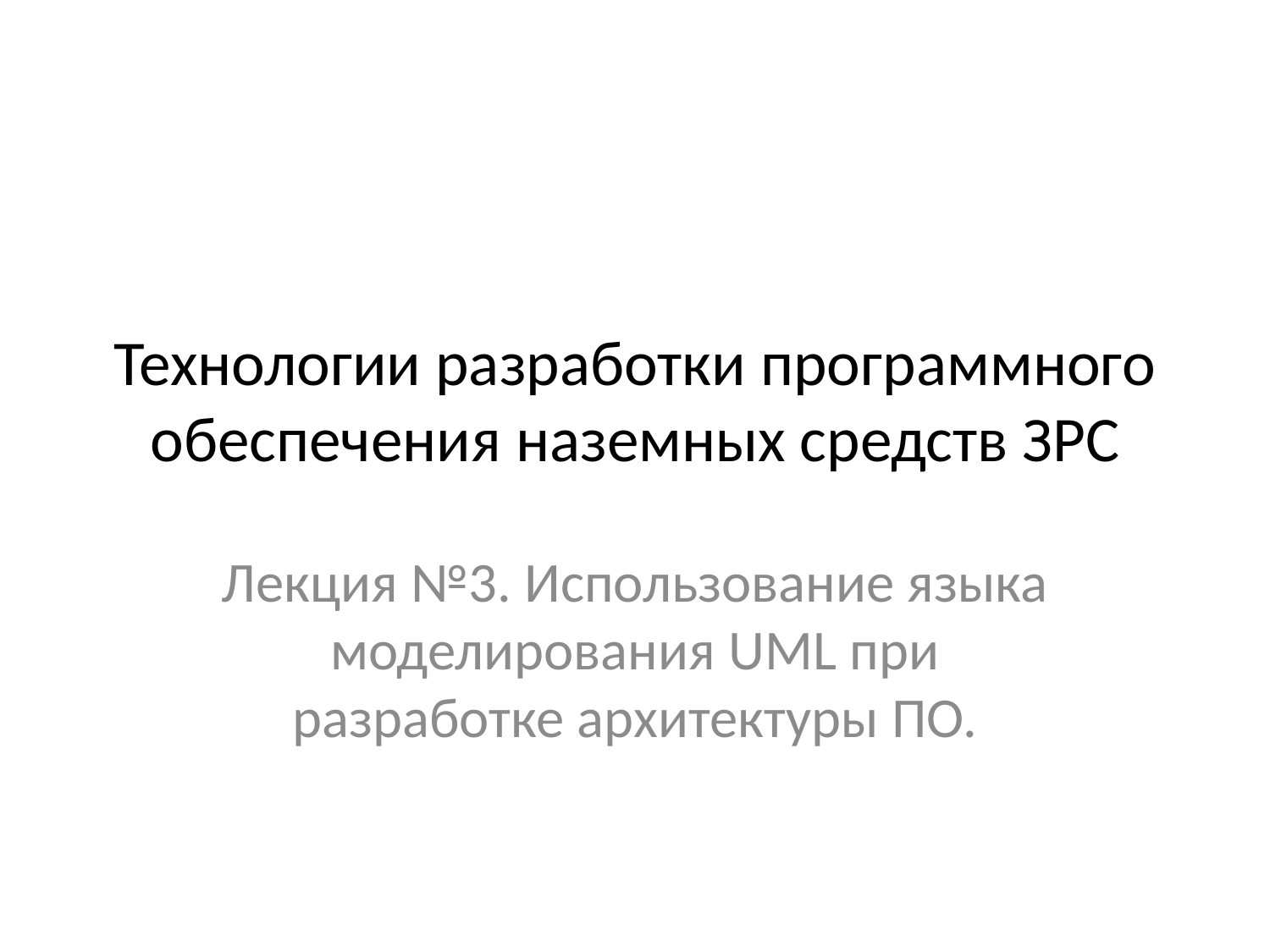

# Технологии разработки программного обеспечения наземных средств ЗРС
Лекция №3. Использование языка моделирования UML при разработке архитектуры ПО.